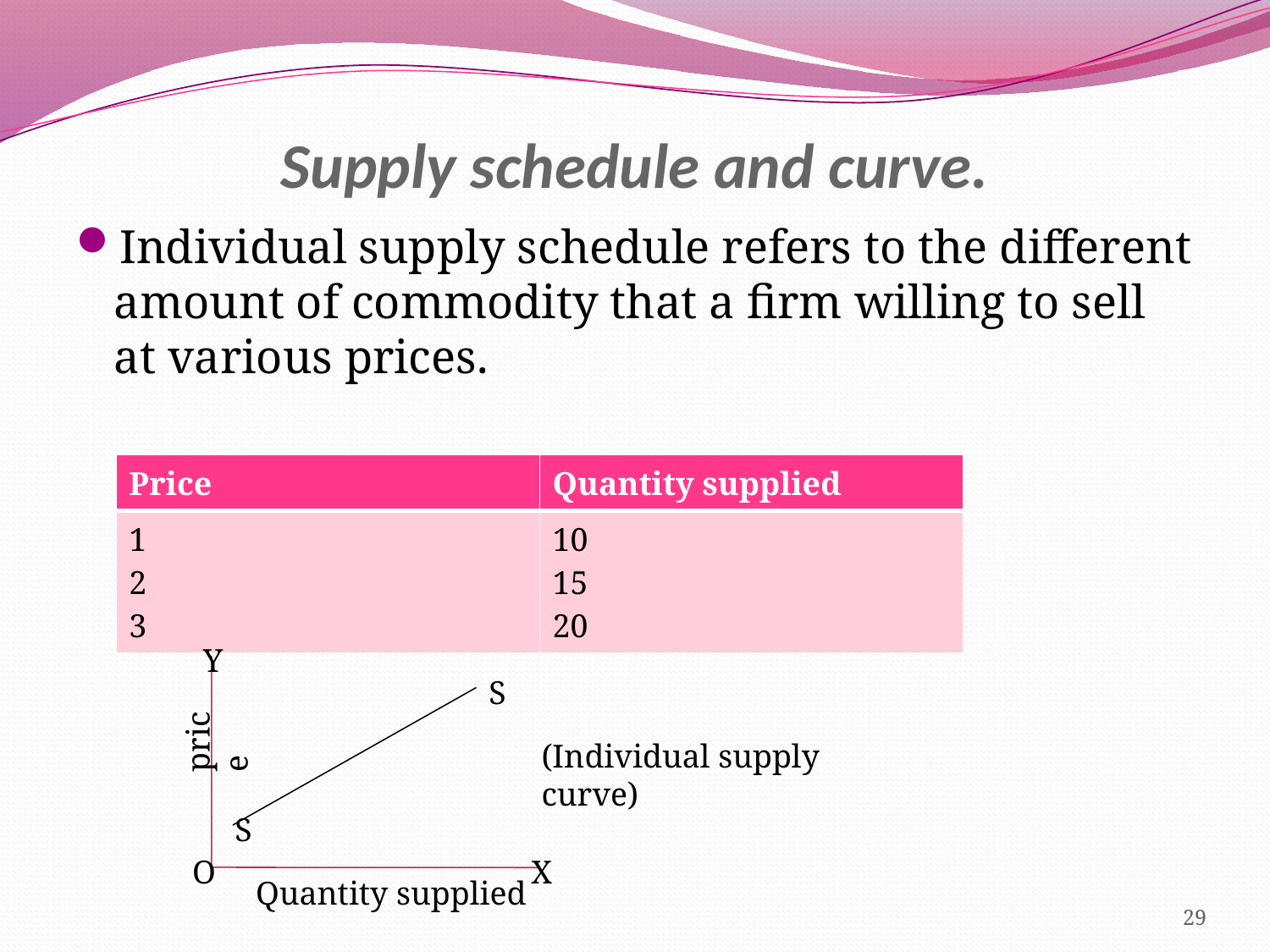

# Supply schedule and curve.
Individual supply schedule refers to the different amount of commodity that a firm willing to sell at various prices.
| Price | Quantity supplied |
| --- | --- |
| 1 2 3 | 10 15 20 |
Y
S
price
(Individual supply curve)
S
O
X
Quantity supplied
29